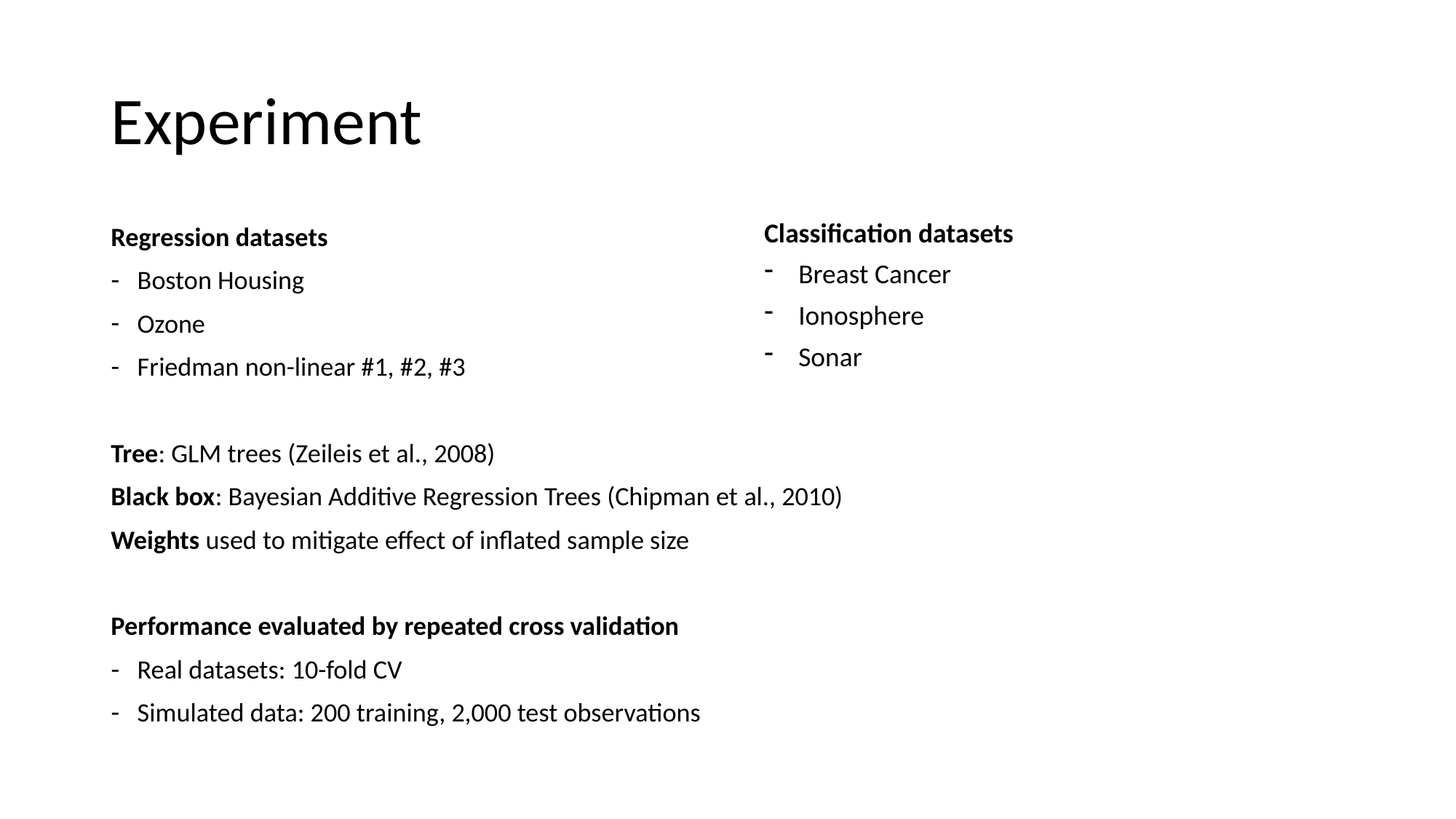

# Experiment
Classification datasets
Breast Cancer
Ionosphere
Sonar

Regression datasets
Boston Housing
Ozone
Friedman non-linear #1, #2, #3

Tree: GLM trees (Zeileis et al., 2008)
Black box: Bayesian Additive Regression Trees (Chipman et al., 2010)
Weights used to mitigate effect of inflated sample size

Performance evaluated by repeated cross validation
Real datasets: 10-fold CV
Simulated data: 200 training, 2,000 test observations